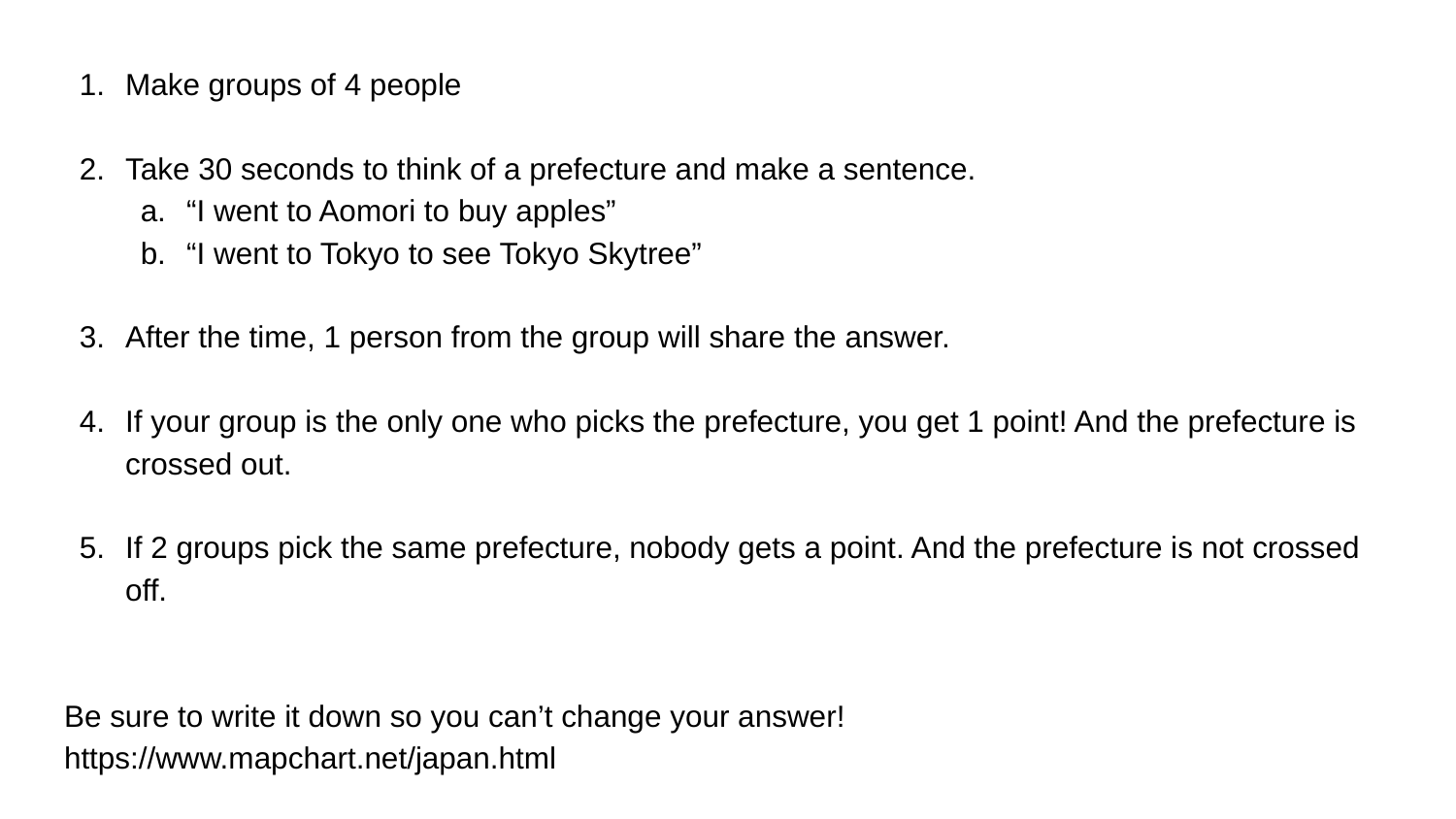

Make groups of 4 people

Take 30 seconds to think of a prefecture and make a sentence.
“I went to Aomori to buy apples”
“I went to Tokyo to see Tokyo Skytree”

After the time, 1 person from the group will share the answer.

If your group is the only one who picks the prefecture, you get 1 point! And the prefecture is crossed out.

If 2 groups pick the same prefecture, nobody gets a point. And the prefecture is not crossed off.

Be sure to write it down so you can’t change your answer!
https://www.mapchart.net/japan.html